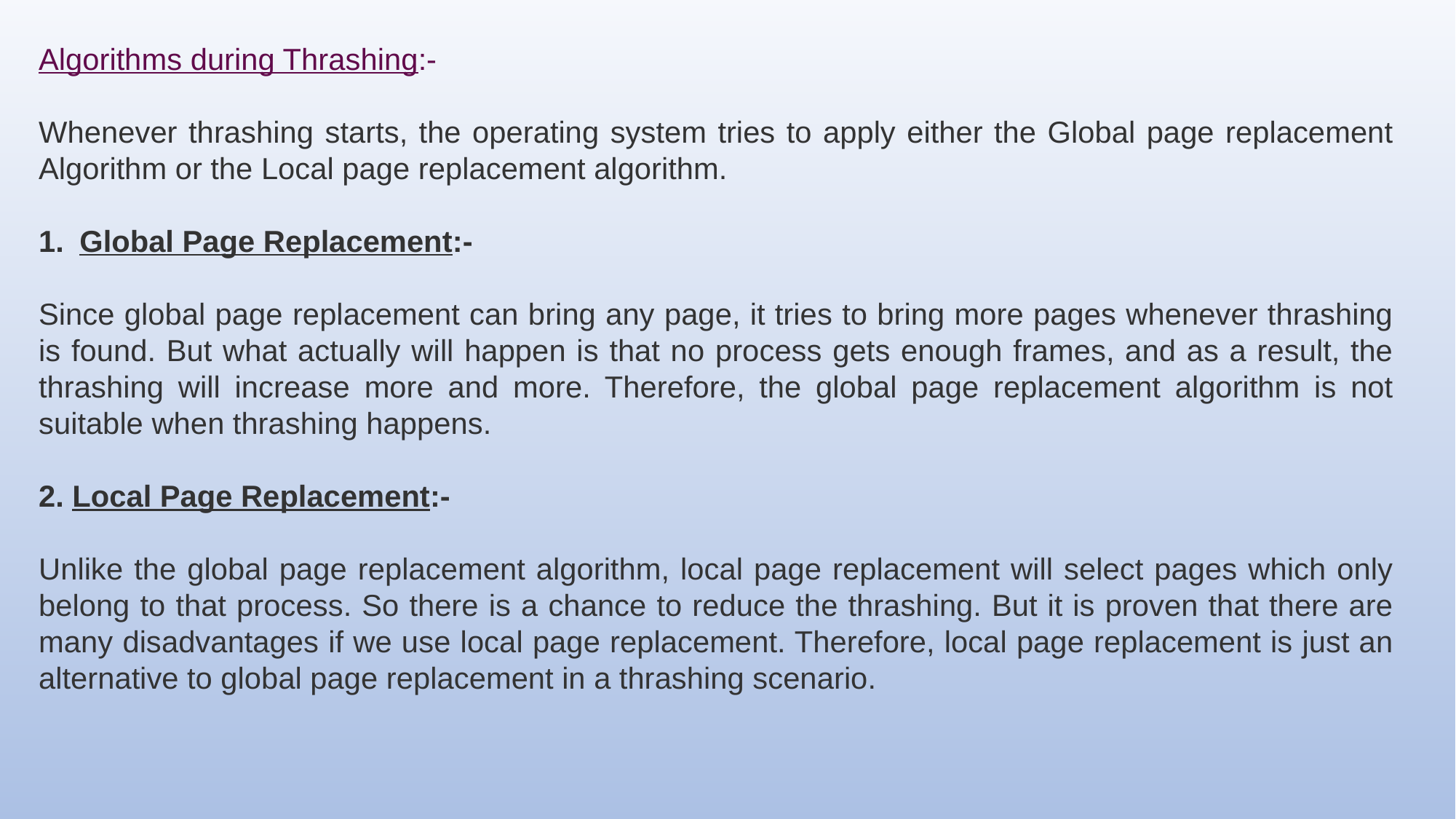

Algorithms during Thrashing:-

Whenever thrashing starts, the operating system tries to apply either the Global page replacement Algorithm or the Local page replacement algorithm.

Global Page Replacement:-

Since global page replacement can bring any page, it tries to bring more pages whenever thrashing is found. But what actually will happen is that no process gets enough frames, and as a result, the thrashing will increase more and more. Therefore, the global page replacement algorithm is not suitable when thrashing happens.

2. Local Page Replacement:-

Unlike the global page replacement algorithm, local page replacement will select pages which only belong to that process. So there is a chance to reduce the thrashing. But it is proven that there are many disadvantages if we use local page replacement. Therefore, local page replacement is just an alternative to global page replacement in a thrashing scenario.